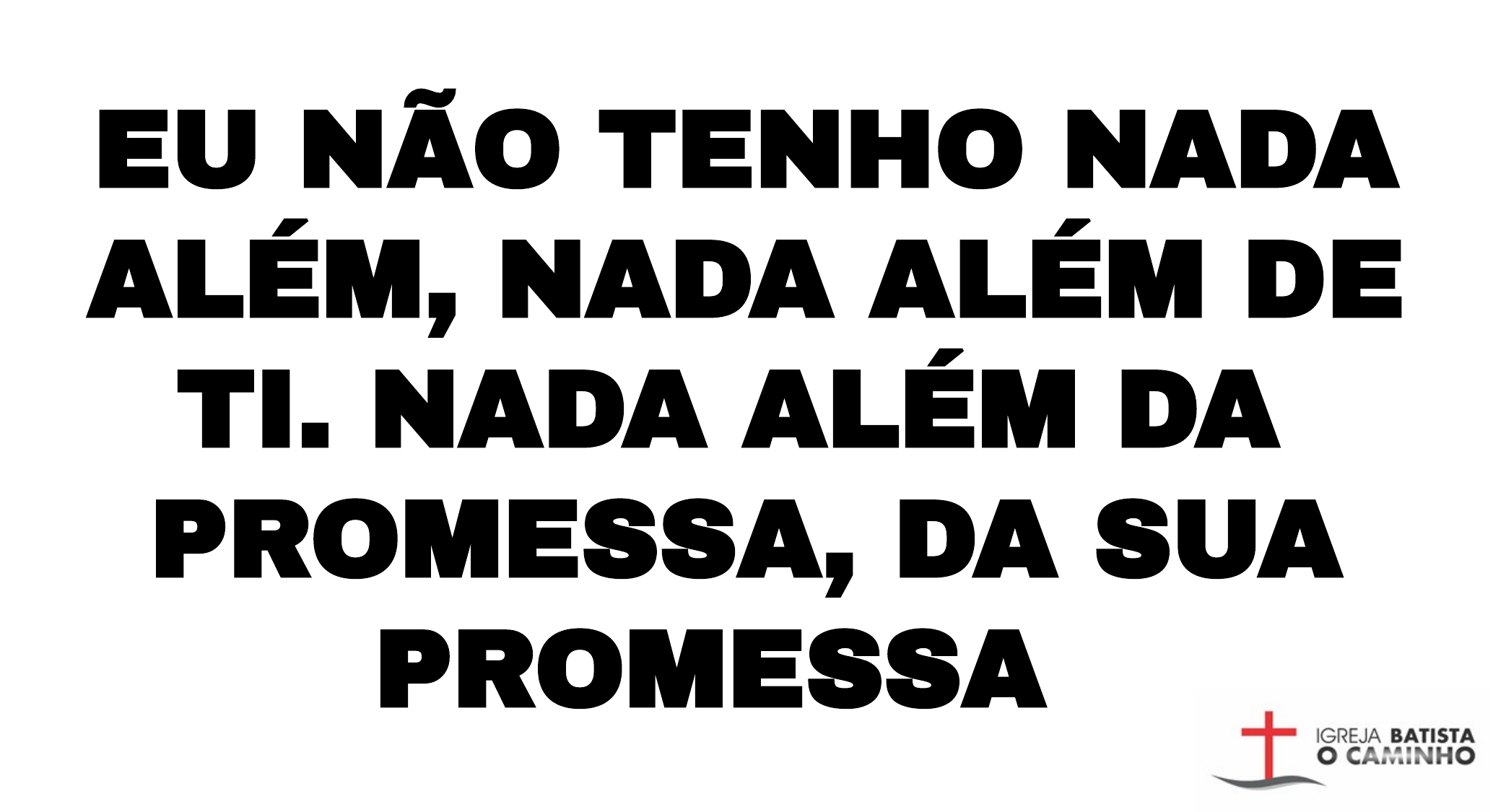

EU NÃO TENHO NADA ALÉM, NADA ALÉM DE TI. NADA ALÉM DA
PROMESSA, DA SUA PROMESSA